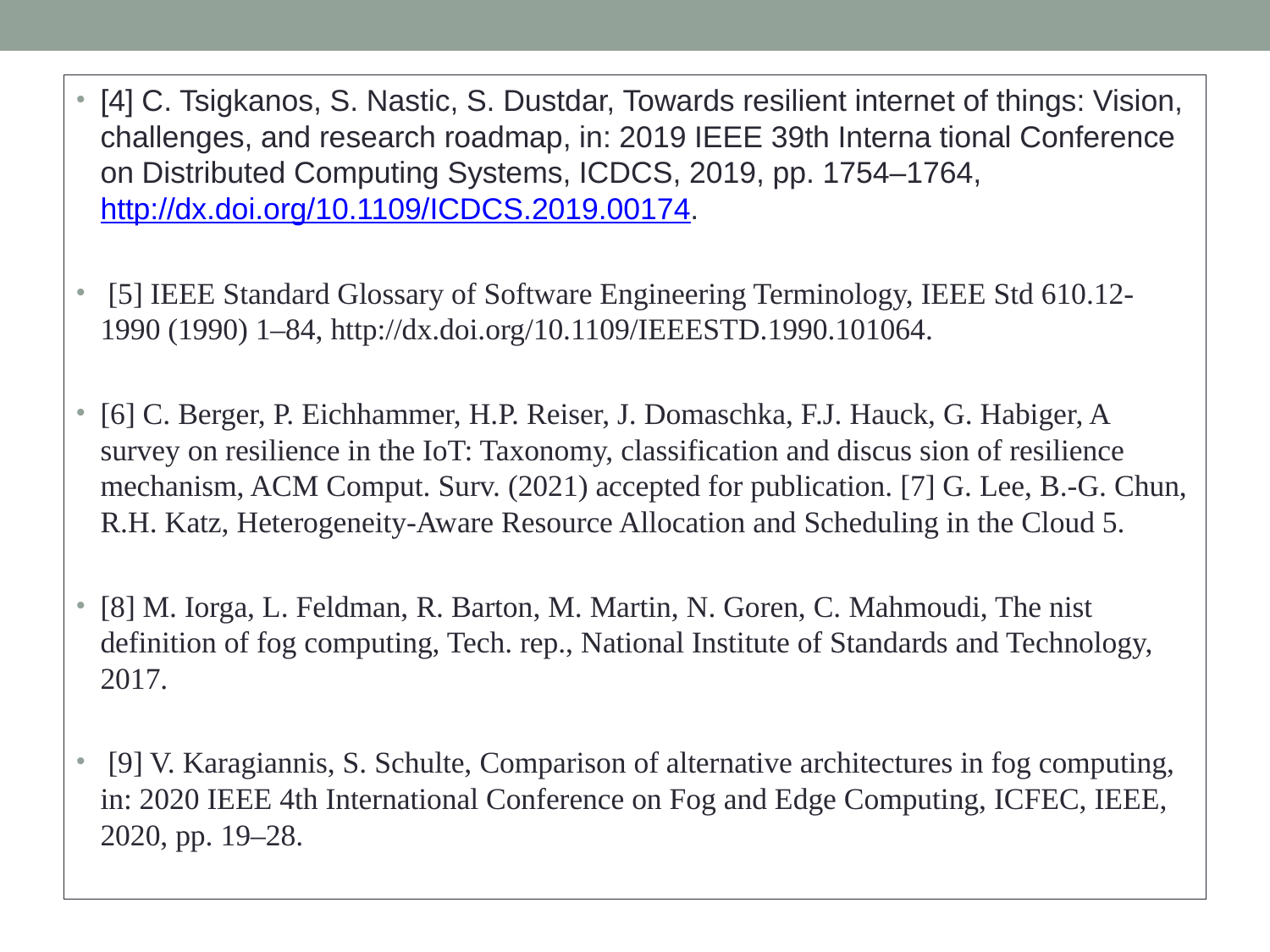

[4] C. Tsigkanos, S. Nastic, S. Dustdar, Towards resilient internet of things: Vision, challenges, and research roadmap, in: 2019 IEEE 39th Interna tional Conference on Distributed Computing Systems, ICDCS, 2019, pp. 1754–1764, http://dx.doi.org/10.1109/ICDCS.2019.00174.

 [5] IEEE Standard Glossary of Software Engineering Terminology, IEEE Std 610.12-1990 (1990) 1–84, http://dx.doi.org/10.1109/IEEESTD.1990.101064.

[6] C. Berger, P. Eichhammer, H.P. Reiser, J. Domaschka, F.J. Hauck, G. Habiger, A survey on resilience in the IoT: Taxonomy, classification and discus sion of resilience mechanism, ACM Comput. Surv. (2021) accepted for publication. [7] G. Lee, B.-G. Chun, R.H. Katz, Heterogeneity-Aware Resource Allocation and Scheduling in the Cloud 5.

[8] M. Iorga, L. Feldman, R. Barton, M. Martin, N. Goren, C. Mahmoudi, The nist definition of fog computing, Tech. rep., National Institute of Standards and Technology, 2017.

 [9] V. Karagiannis, S. Schulte, Comparison of alternative architectures in fog computing, in: 2020 IEEE 4th International Conference on Fog and Edge Computing, ICFEC, IEEE, 2020, pp. 19–28.